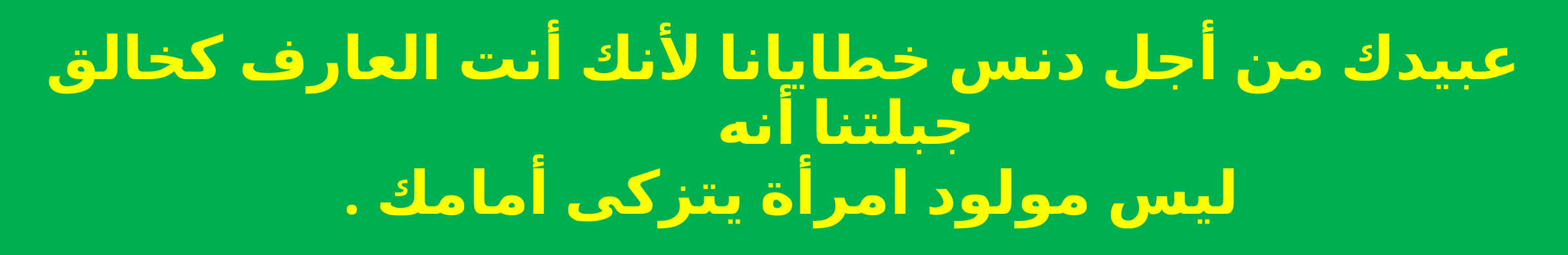

عبيدك من أجل دنس خطايانا لأنك أنت العارف كخالق جبلتنا أنه
ليس مولود امرأة يتزكى أمامك .